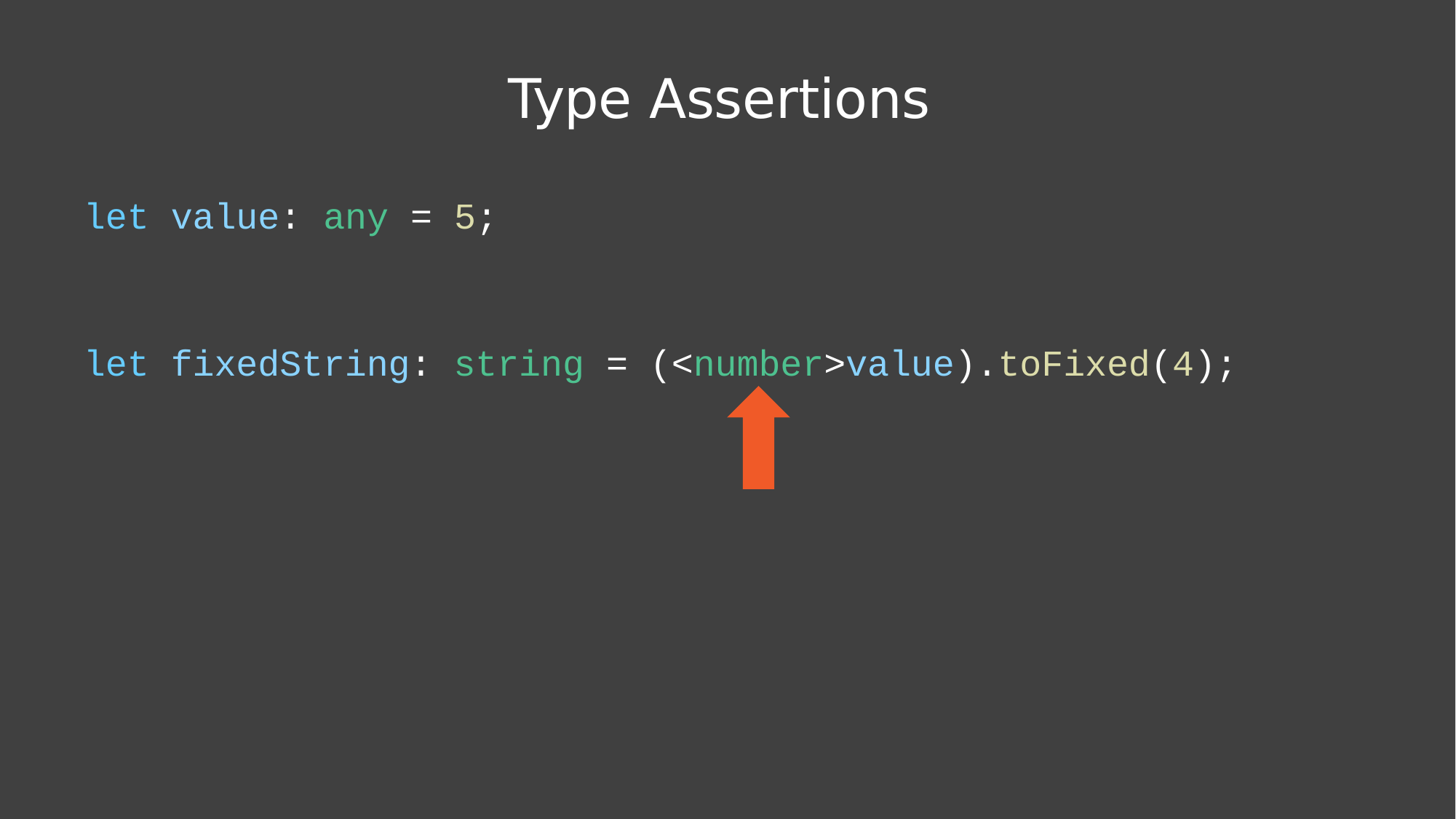

# Type Assertions
let value: any = 5;

let fixedString: string = (<number>value).toFixed(4);

36